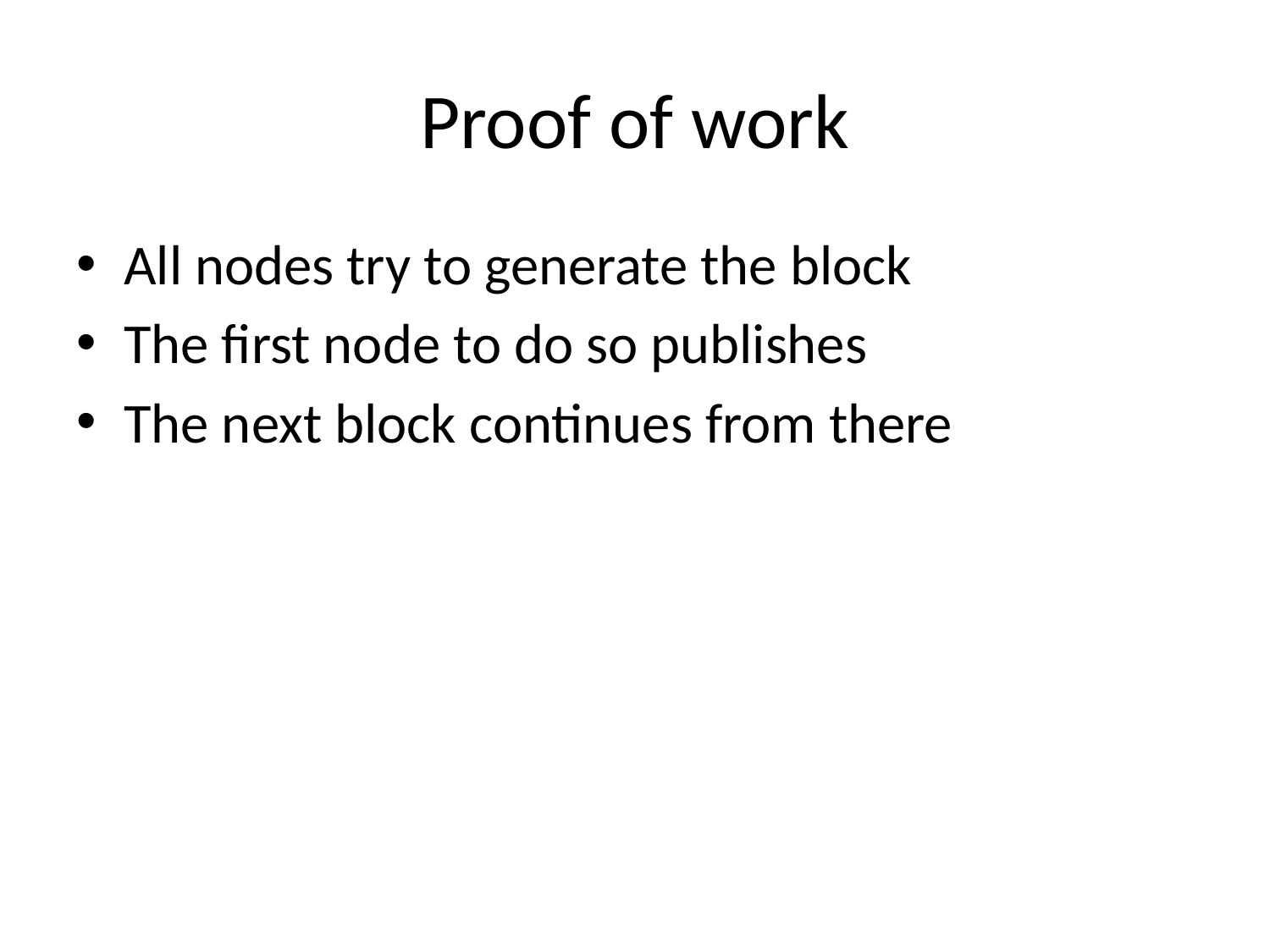

# Proof of work
All nodes try to generate the block
The first node to do so publishes
The next block continues from there